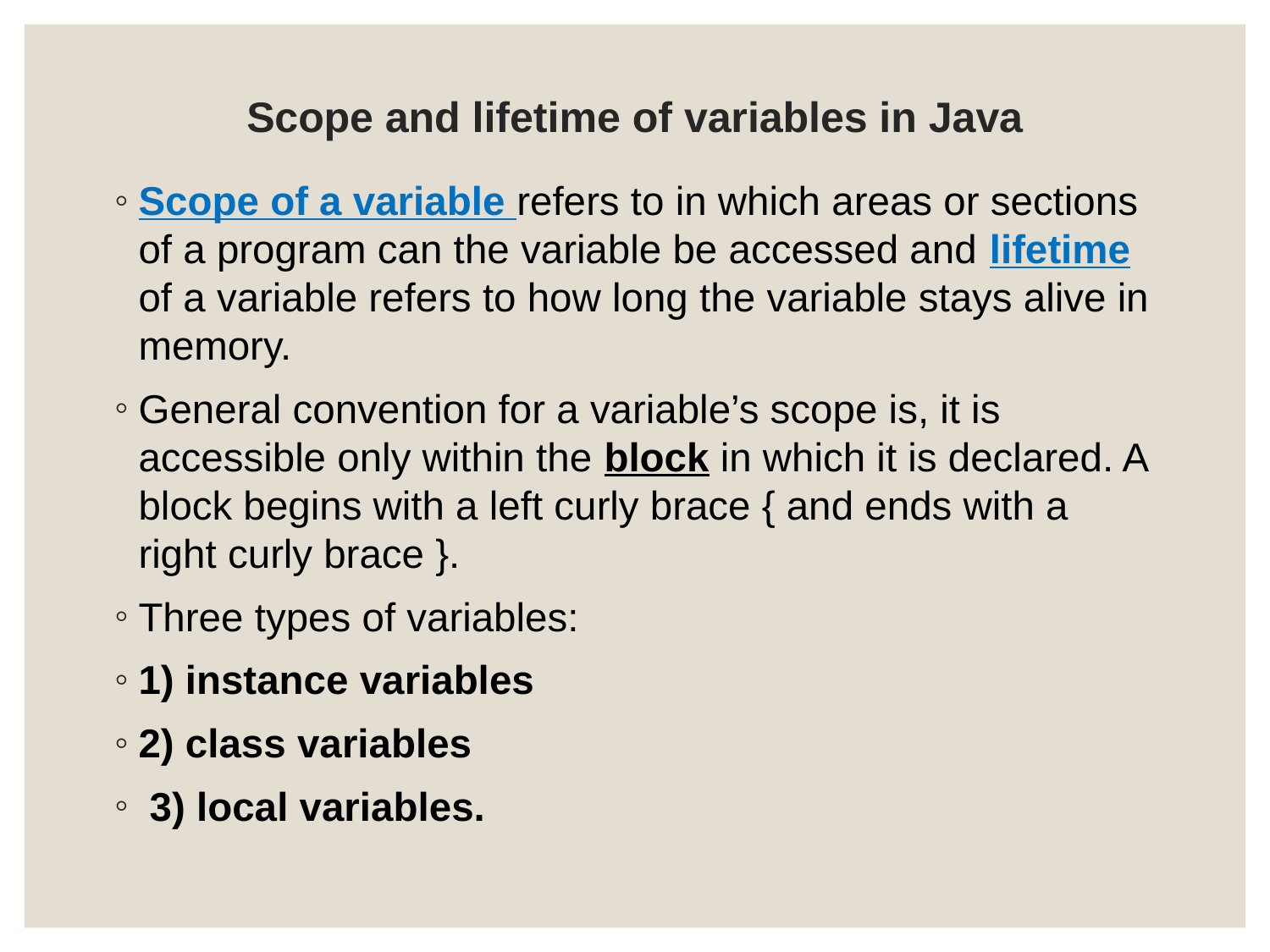

# Scope and lifetime of variables in Java
Scope of a variable refers to in which areas or sections of a program can the variable be accessed and lifetime of a variable refers to how long the variable stays alive in memory.
General convention for a variable’s scope is, it is accessible only within the block in which it is declared. A block begins with a left curly brace { and ends with a right curly brace }.
Three types of variables:
1) instance variables
2) class variables
 3) local variables.